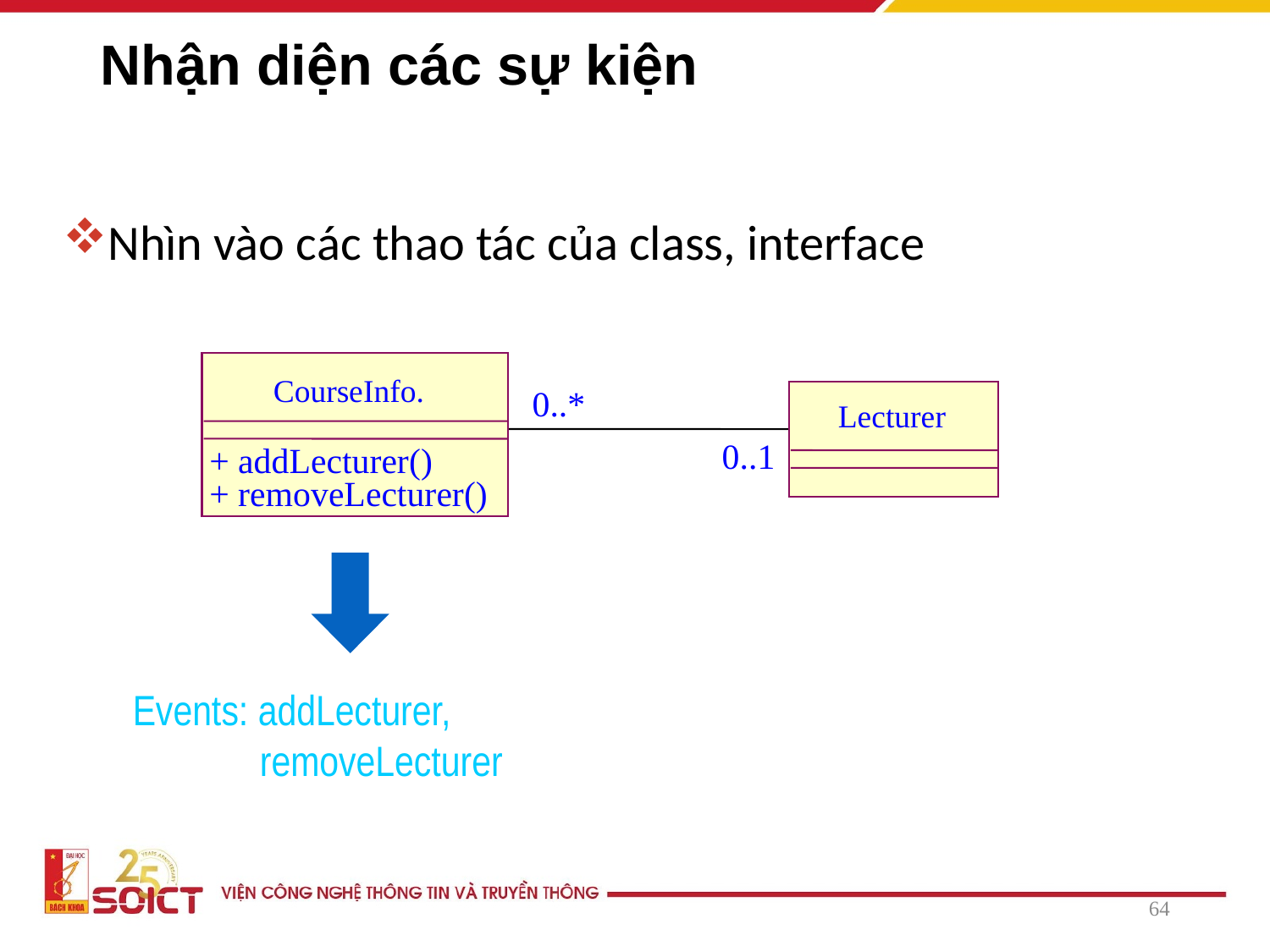

# Nhận diện các sự kiện
Nhìn vào các thao tác của class, interface

CourseInfo.
0..*

Lecturer

0..1

+ addLecturer()

+ removeLecturer()

Events: addLecturer,
	removeLecturer
64